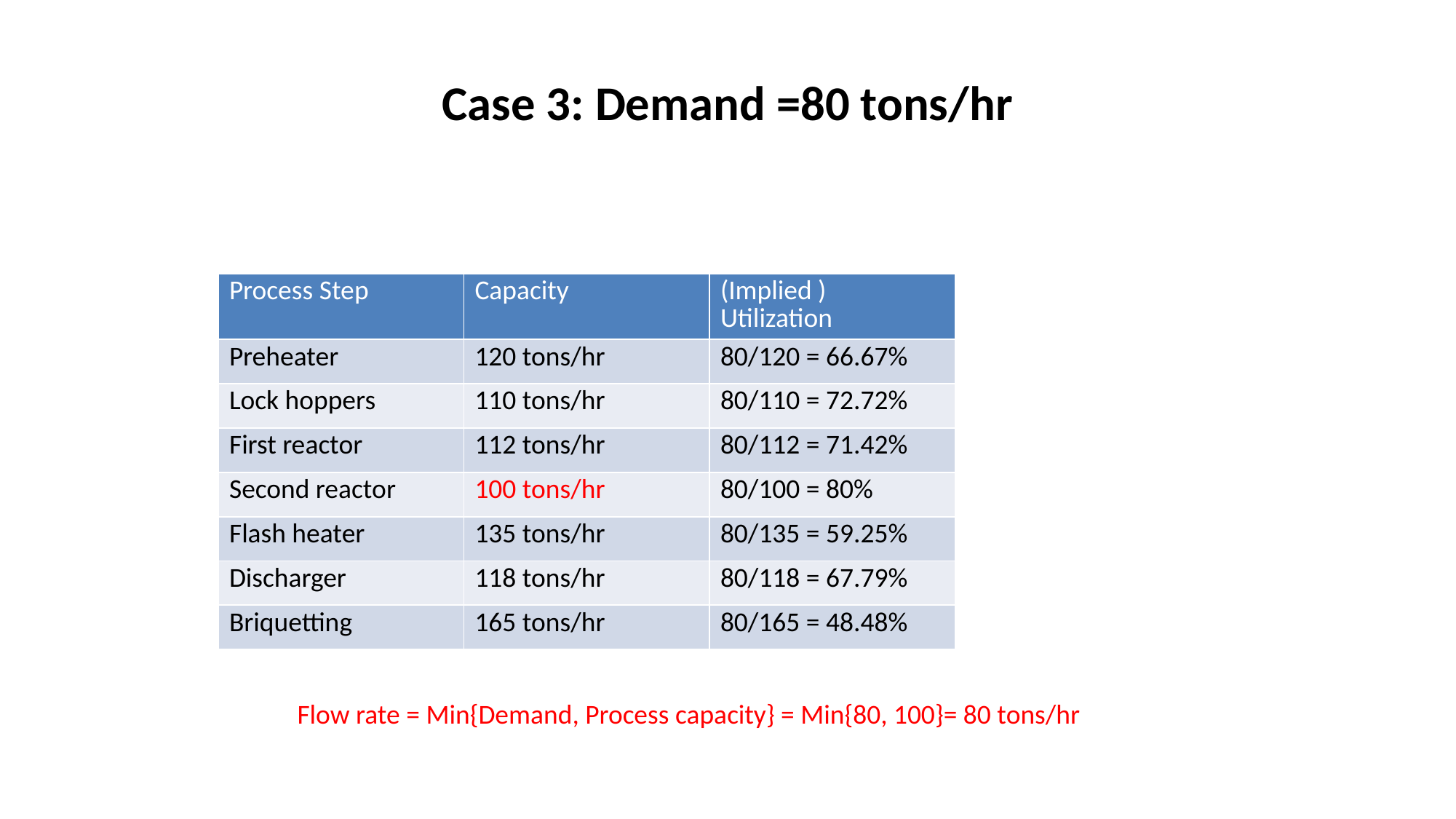

# Case 3: Demand =80 tons/hr
| Process Step | Capacity | (Implied ) Utilization |
| --- | --- | --- |
| Preheater | 120 tons/hr | 80/120 = 66.67% |
| Lock hoppers | 110 tons/hr | 80/110 = 72.72% |
| First reactor | 112 tons/hr | 80/112 = 71.42% |
| Second reactor | 100 tons/hr | 80/100 = 80% |
| Flash heater | 135 tons/hr | 80/135 = 59.25% |
| Discharger | 118 tons/hr | 80/118 = 67.79% |
| Briquetting | 165 tons/hr | 80/165 = 48.48% |
Flow rate = Min{Demand, Process capacity} = Min{80, 100}= 80 tons/hr